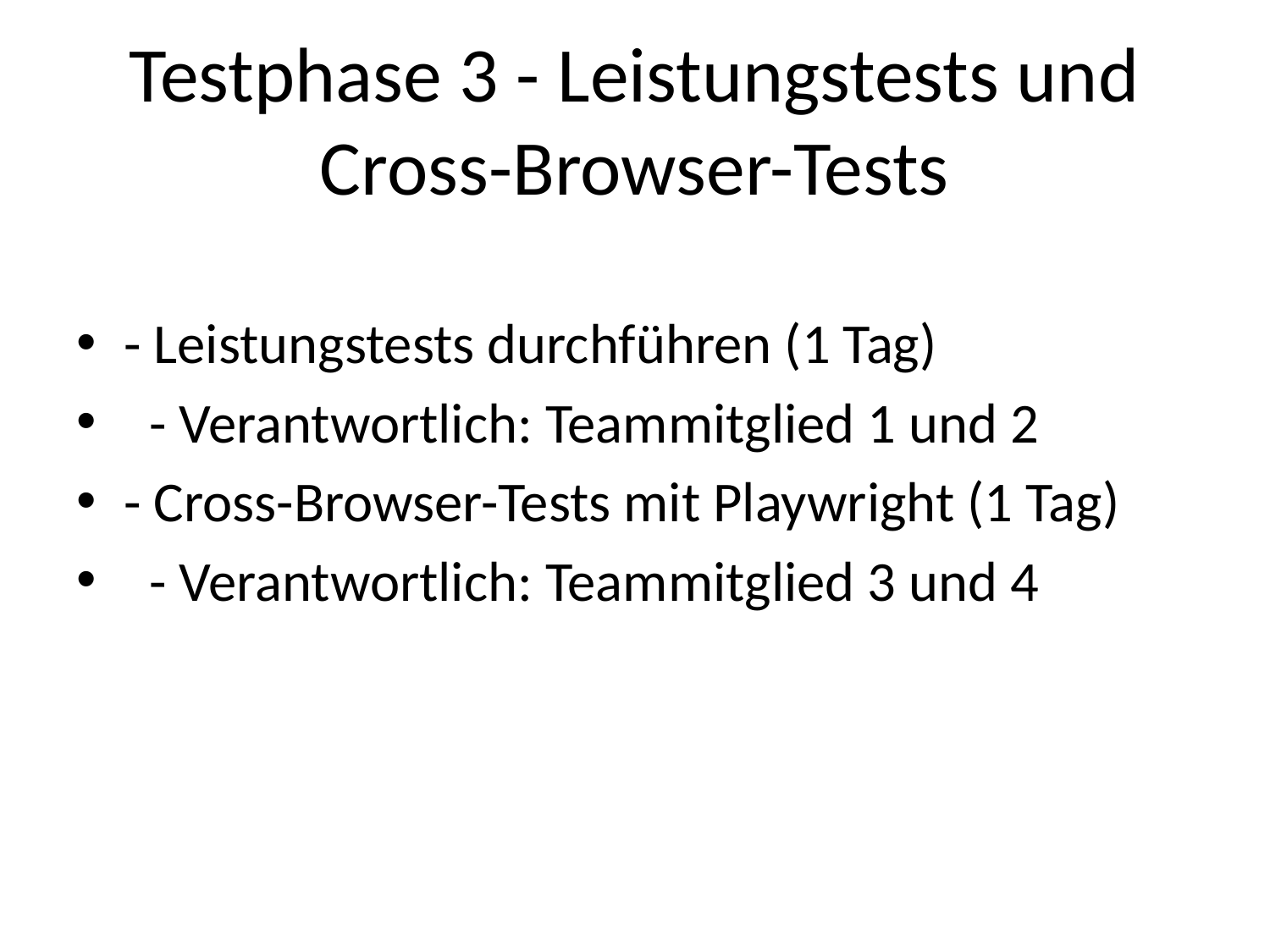

# Testphase 3 - Leistungstests und Cross-Browser-Tests

- Leistungstests durchführen (1 Tag)
  - Verantwortlich: Teammitglied 1 und 2
- Cross-Browser-Tests mit Playwright (1 Tag)
  - Verantwortlich: Teammitglied 3 und 4